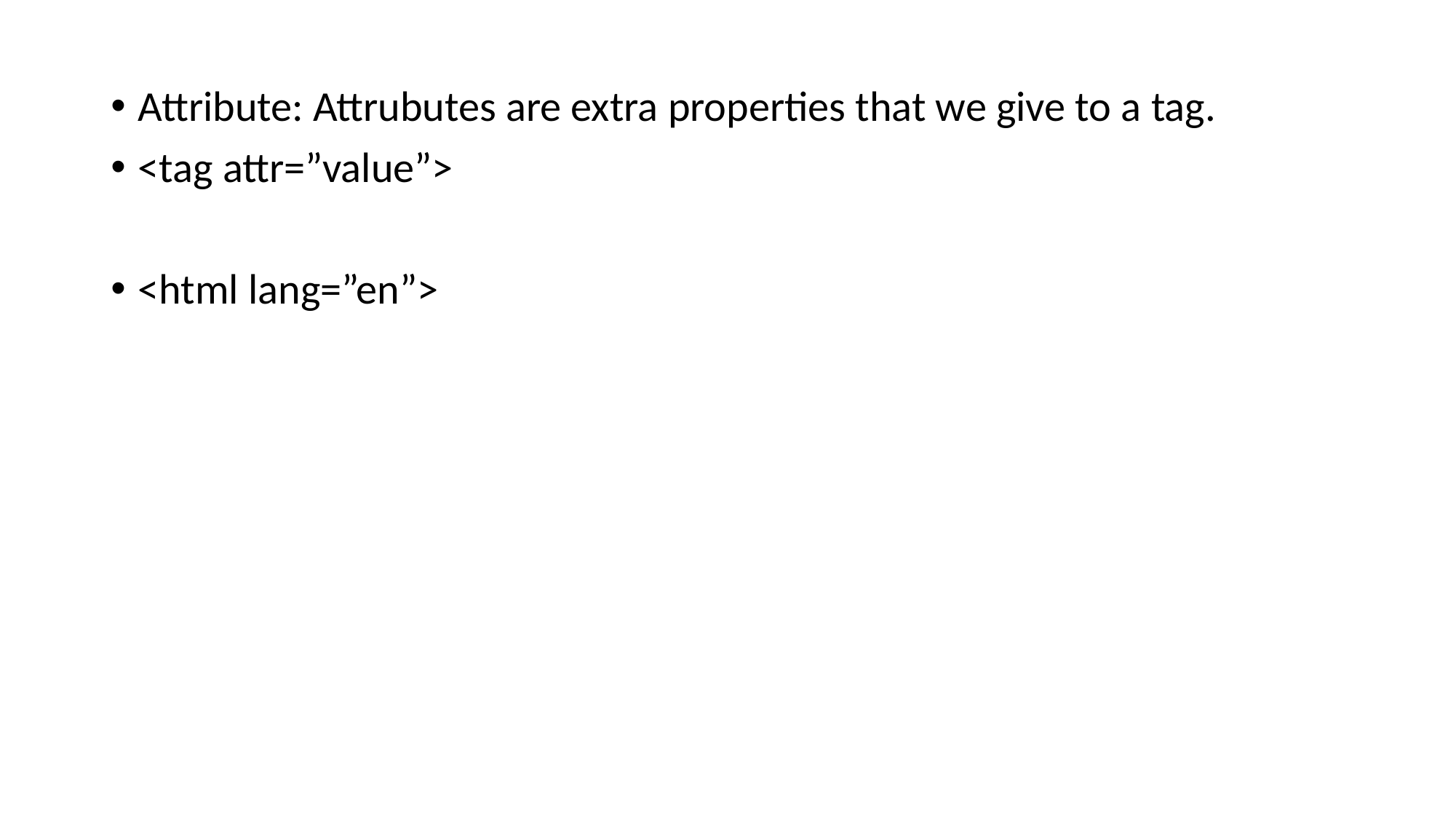

Attribute: Attrubutes are extra properties that we give to a tag.
<tag attr=”value”>

<html lang=”en”>